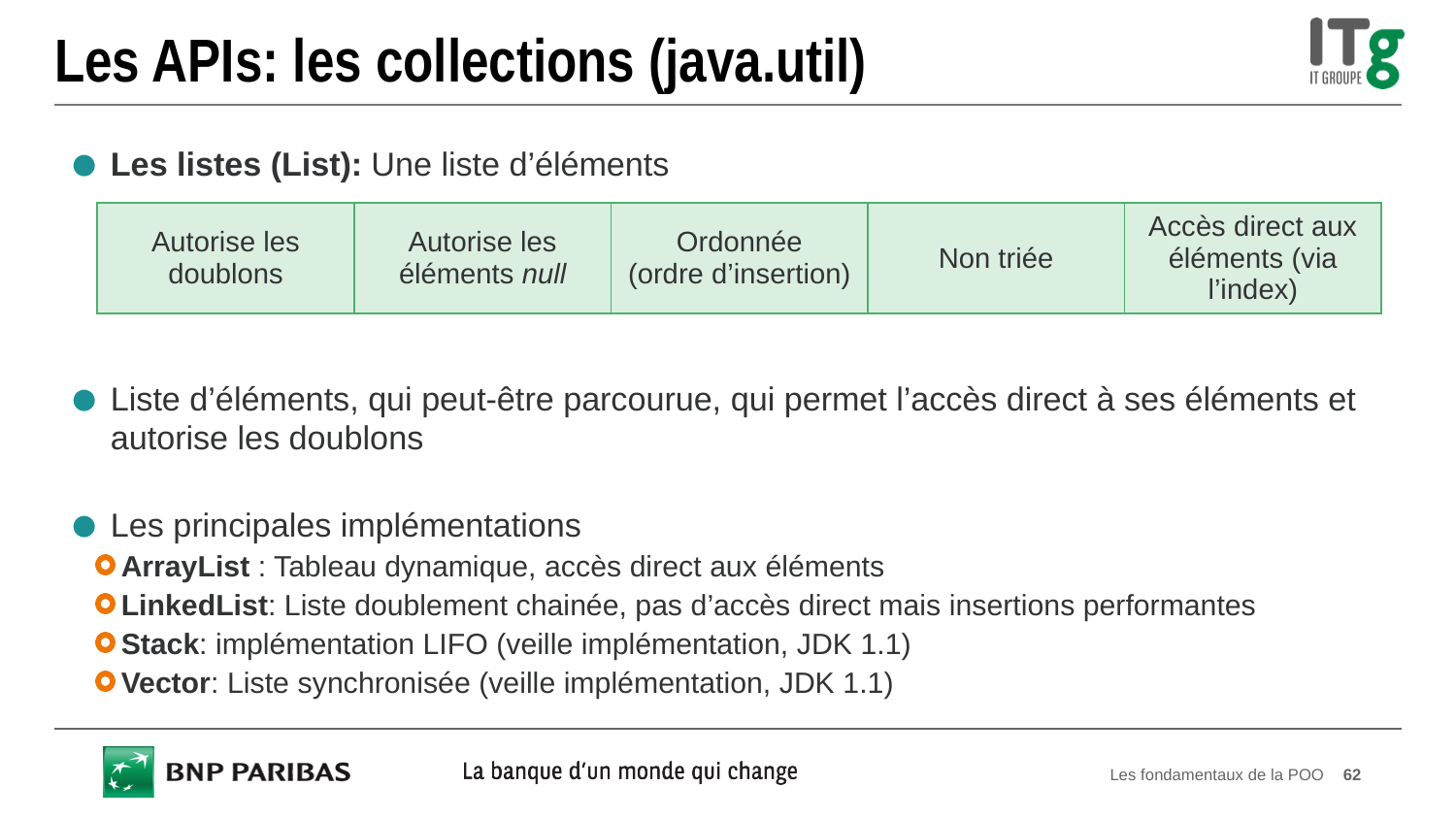

# Les APIs: les collections (java.util)
Les listes (List): Une liste d’éléments

Liste d’éléments, qui peut-être parcourue, qui permet l’accès direct à ses éléments et autorise les doublons

Les principales implémentations
ArrayList : Tableau dynamique, accès direct aux éléments
LinkedList: Liste doublement chainée, pas d’accès direct mais insertions performantes
Stack: implémentation LIFO (veille implémentation, JDK 1.1)
Vector: Liste synchronisée (veille implémentation, JDK 1.1)
| Autorise les doublons | Autorise les éléments null | Ordonnée (ordre d’insertion) | Non triée | Accès direct aux éléments (via l’index) |
| --- | --- | --- | --- | --- |
Les fondamentaux de la POO
62